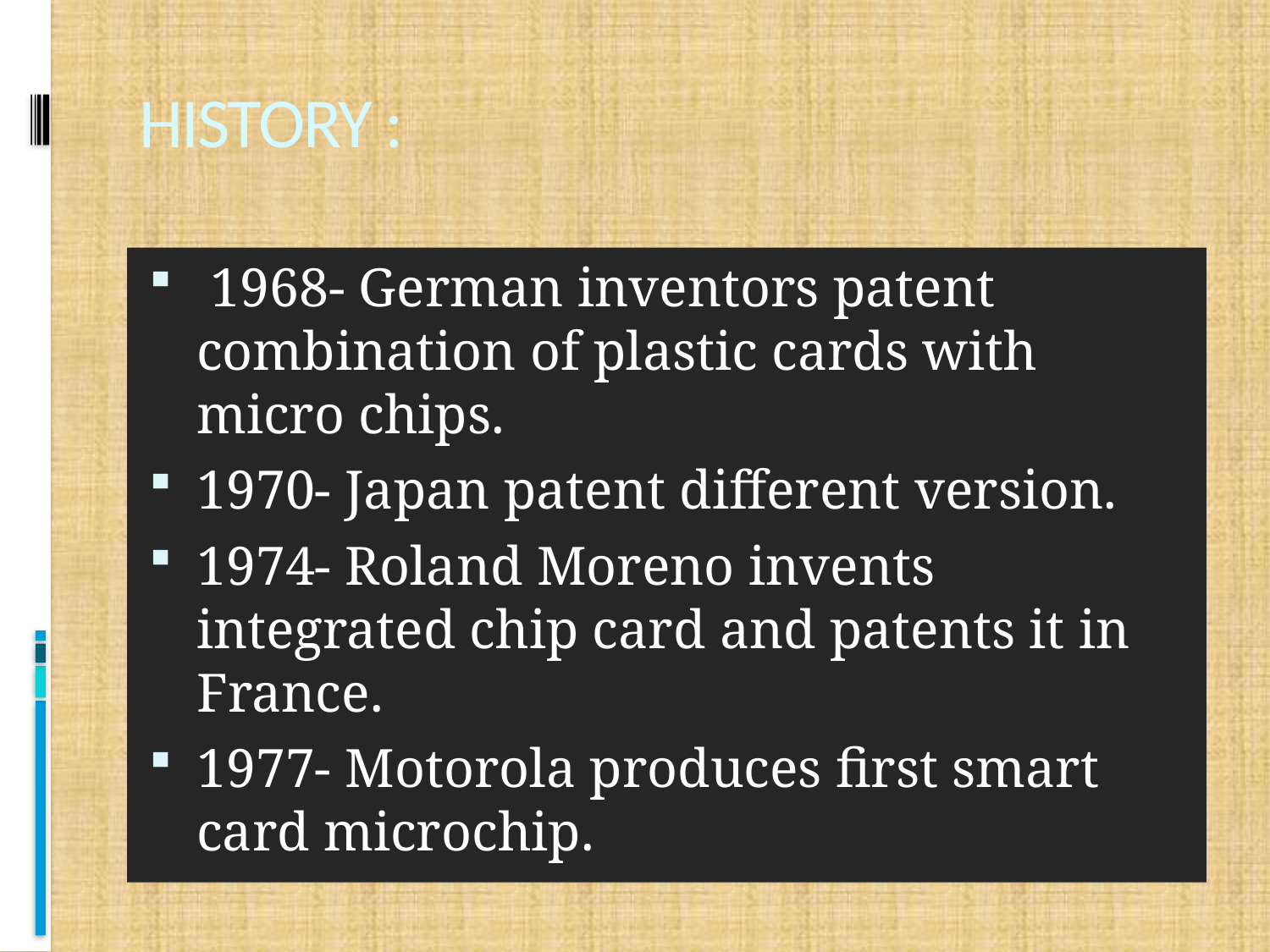

# HISTORY :
 1968- German inventors patent combination of plastic cards with micro chips.
1970- Japan patent different version.
1974- Roland Moreno invents integrated chip card and patents it in France.
1977- Motorola produces first smart card microchip.